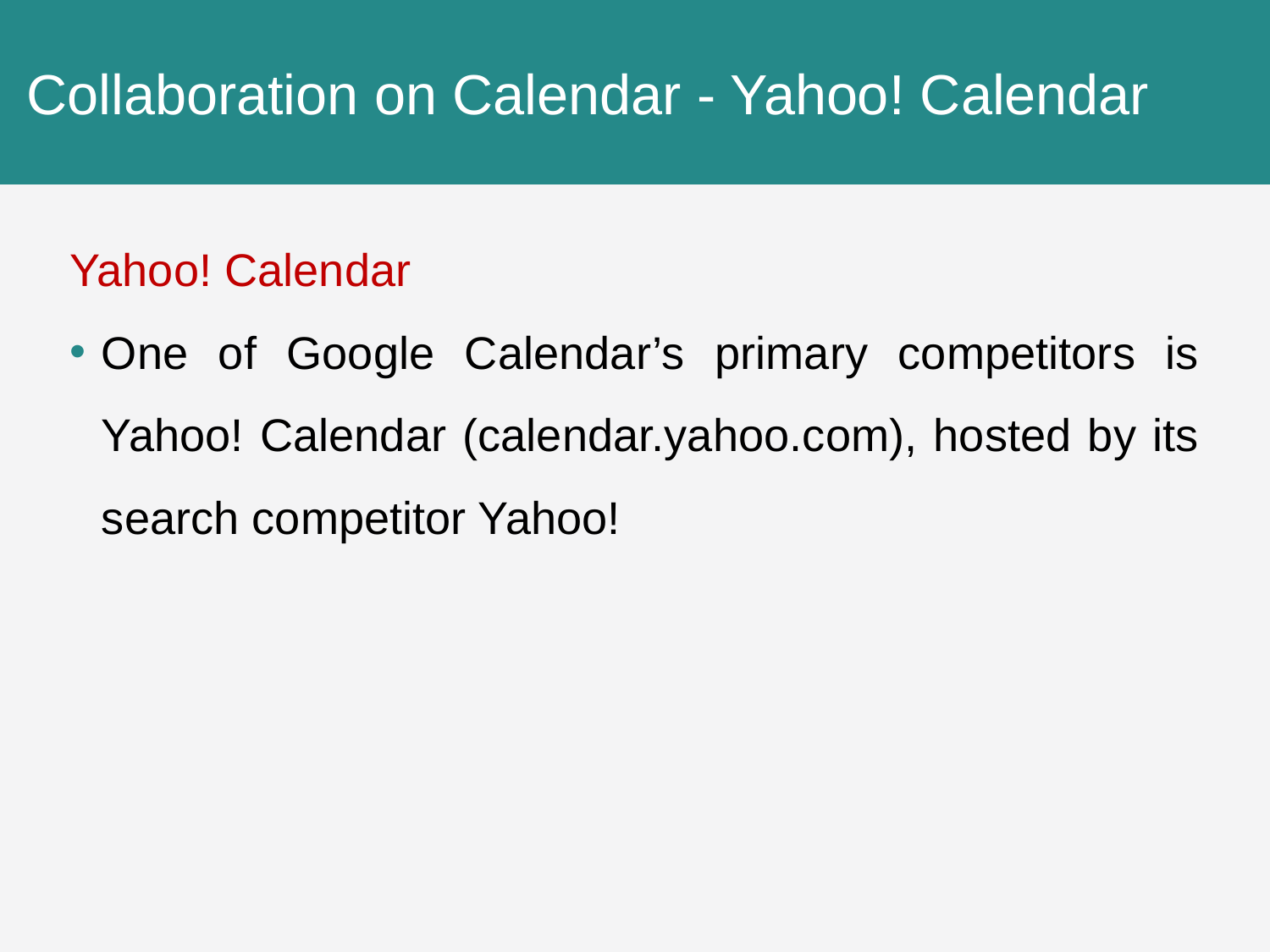

# Collaboration on Calendar - Yahoo! Calendar
Yahoo! Calendar
One of Google Calendar’s primary competitors is Yahoo! Calendar (calendar.yahoo.com), hosted by its search competitor Yahoo!